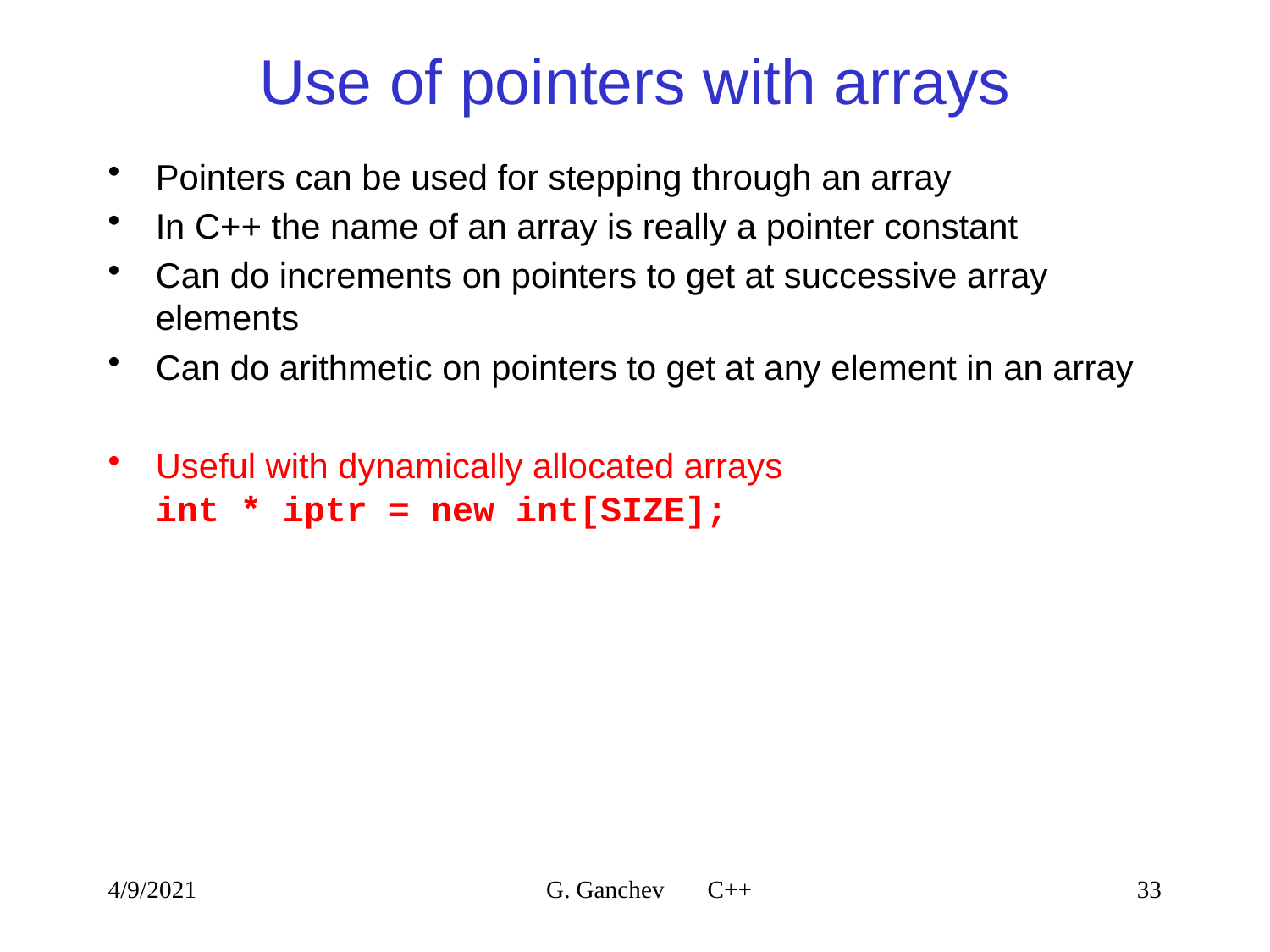

# Use of pointers with arrays
Pointers can be used for stepping through an array
In C++ the name of an array is really a pointer constant
Can do increments on pointers to get at successive array elements
Can do arithmetic on pointers to get at any element in an array

Useful with dynamically allocated arrays
int * iptr = new int[SIZE];

4/9/2021
G. Ganchev       C++
33